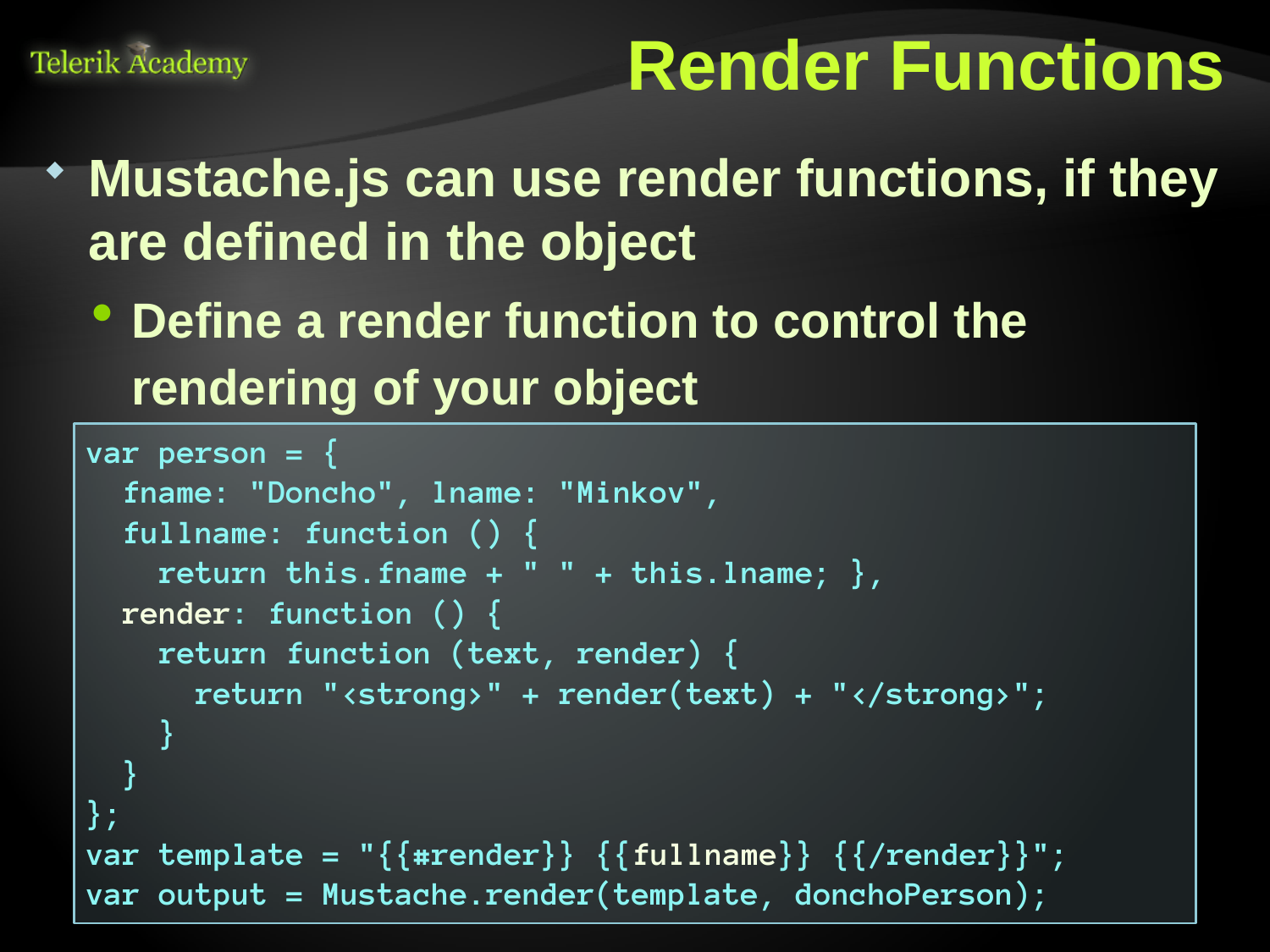

# Render Functions
Mustache.js can use render functions, if they are defined in the object
Define a render function to control the rendering of your object
var person = {
  fname: "Doncho", lname: "Minkov",
  fullname: function () {
    return this.fname + " " + this.lname; },
  render: function () {
    return function (text, render) {
      return "<strong>" + render(text) + "</strong>";
    }
  }
};
var template = "{{#render}} {{fullname}} {{/render}}";
var output = Mustache.render(template, donchoPerson);